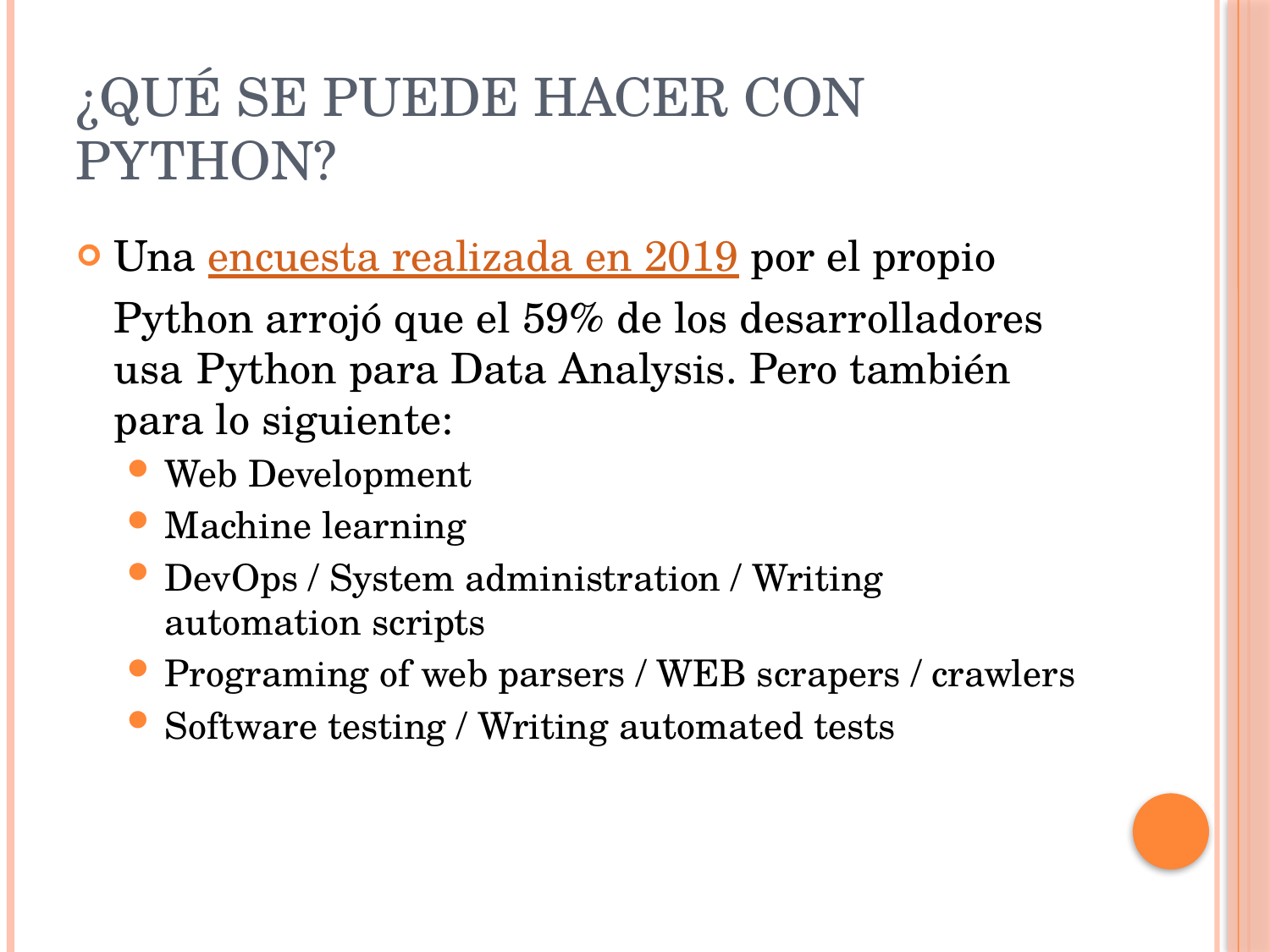

# ¿Qué se puede hacer con Python?
Una encuesta realizada en 2019 por el propio Python arrojó que el 59% de los desarrolladores usa Python para Data Analysis. Pero también para lo siguiente:
Web Development
Machine learning
DevOps / System administration / Writing automation scripts
Programing of web parsers / WEB scrapers / crawlers
Software testing / Writing automated tests